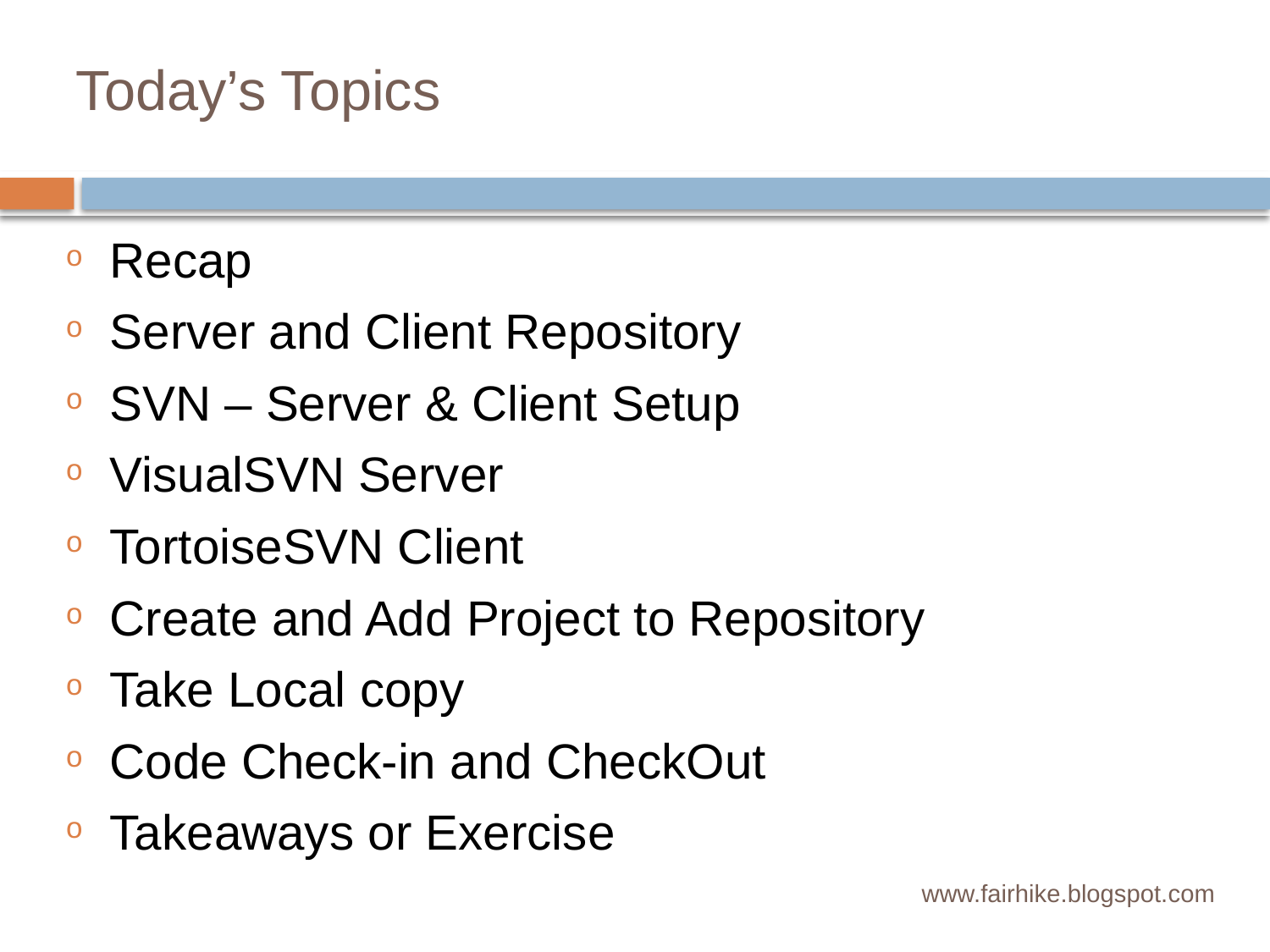

# Today’s Topics
Recap
Server and Client Repository
SVN – Server & Client Setup
VisualSVN Server
TortoiseSVN Client
Create and Add Project to Repository
Take Local copy
Code Check-in and CheckOut
Takeaways or Exercise

www.fairhike.blogspot.com